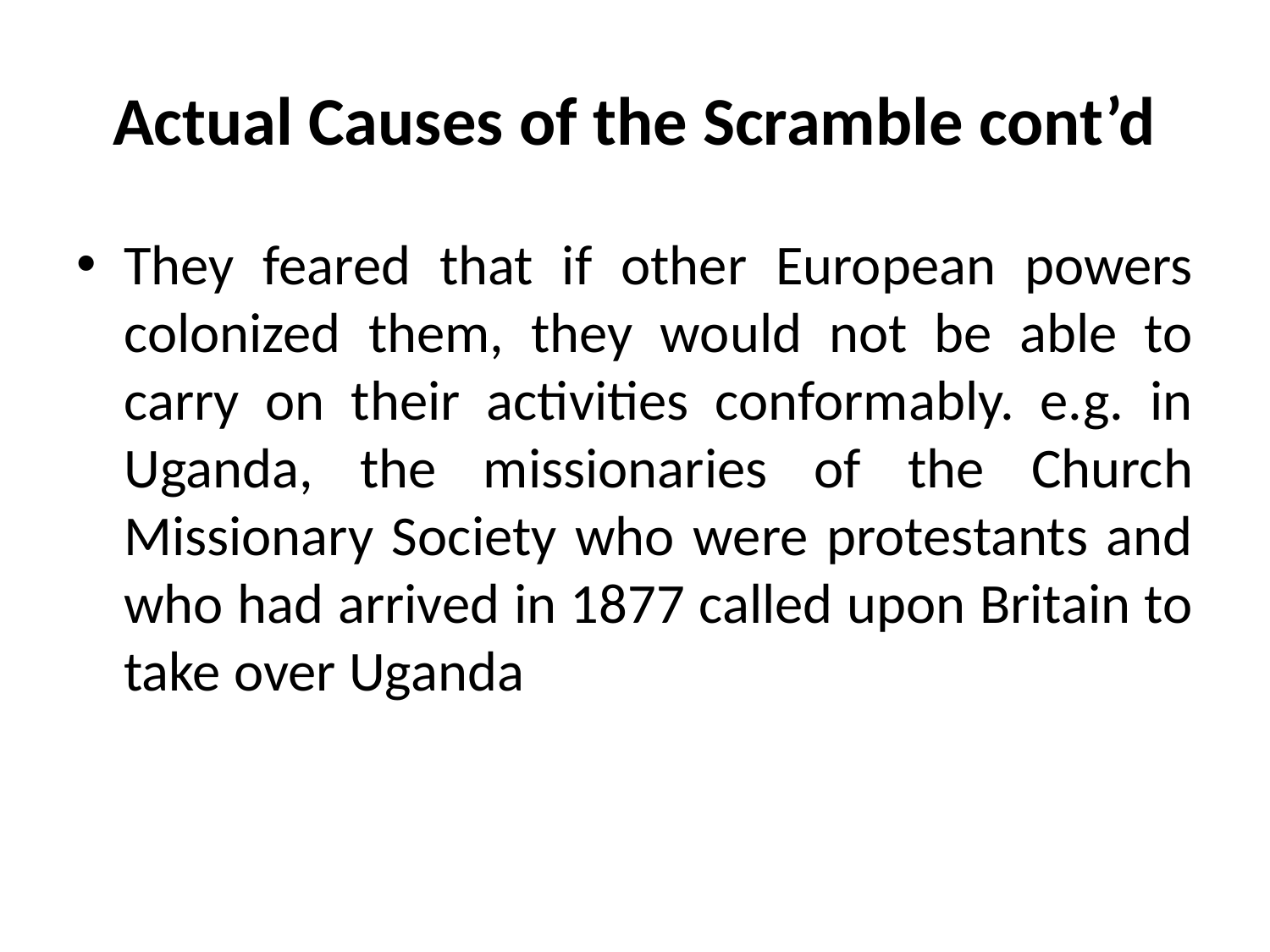

# Actual Causes of the Scramble cont’d
They feared that if other European powers colonized them, they would not be able to carry on their activities conformably. e.g. in Uganda, the missionaries of the Church Missionary Society who were protestants and who had arrived in 1877 called upon Britain to take over Uganda